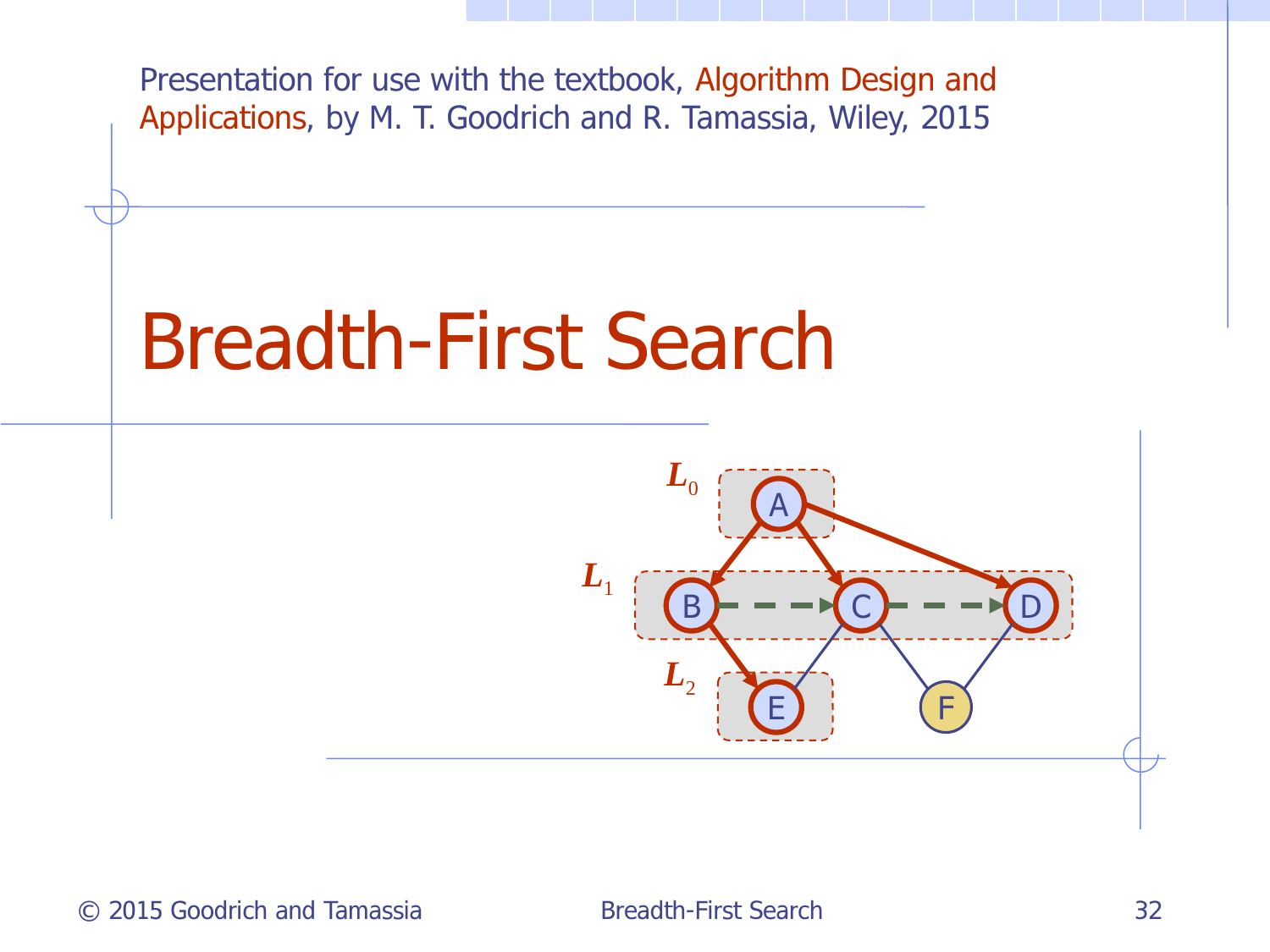

Presentation for use with the textbook, Algorithm Design and Applications, by M. T. Goodrich and R. Tamassia, Wiley, 2015
# Breadth-First Search
L0

A
L1

B
C
D
L2

E
F
32
Breadth-First Search